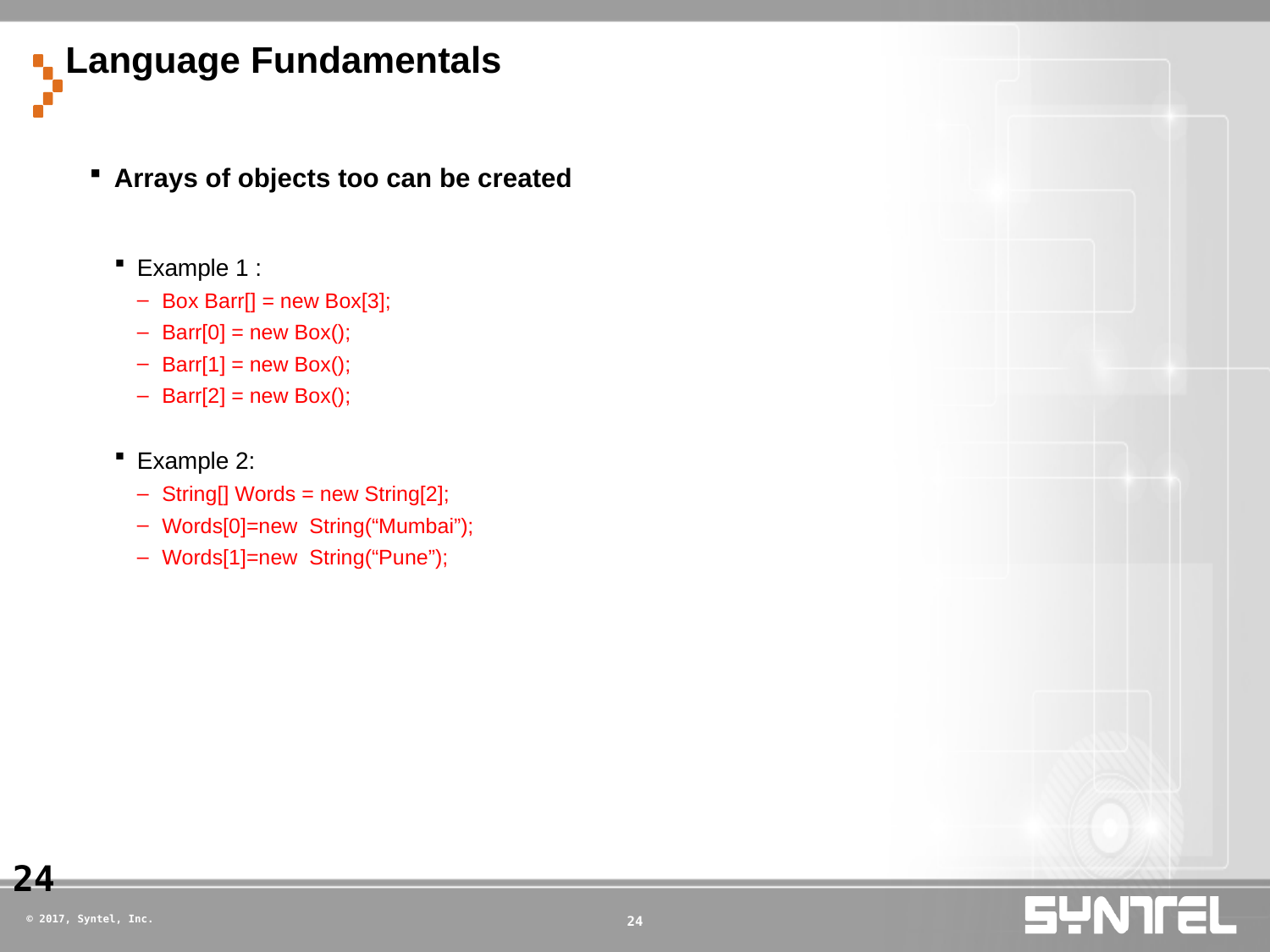

# Language Fundamentals
Arrays of objects too can be created

Example 1 :
Box Barr[] = new Box[3];
Barr[0] = new Box();
Barr[1] = new Box();
Barr[2] = new Box();

Example 2:
String[] Words = new String[2];
Words[0]=new  String(“Mumbai”);
Words[1]=new  String(“Pune”);
24